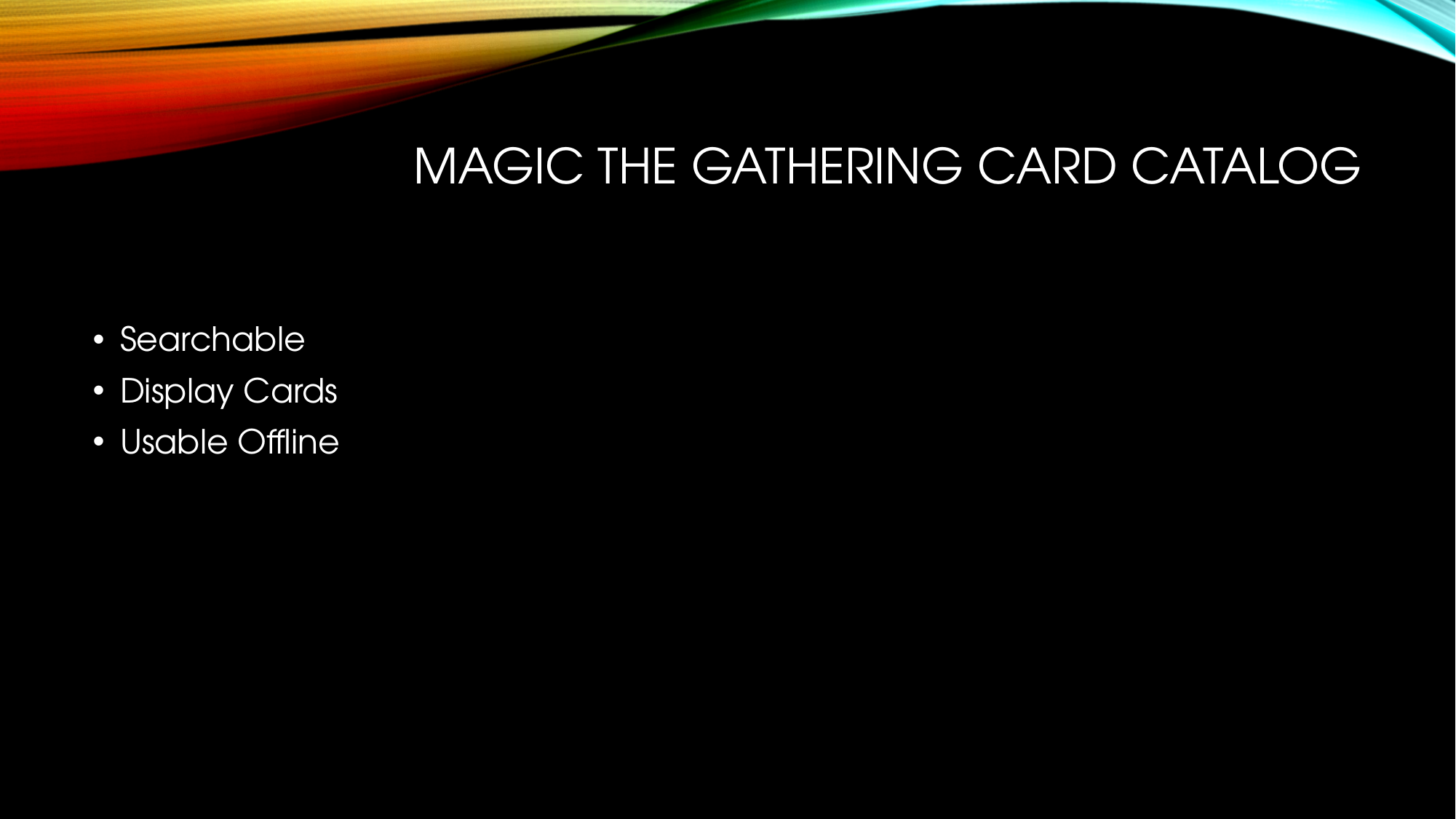

# MAGIC THE GATHERING CARD CATALOG

Searchable
Display Cards
Usable Offline